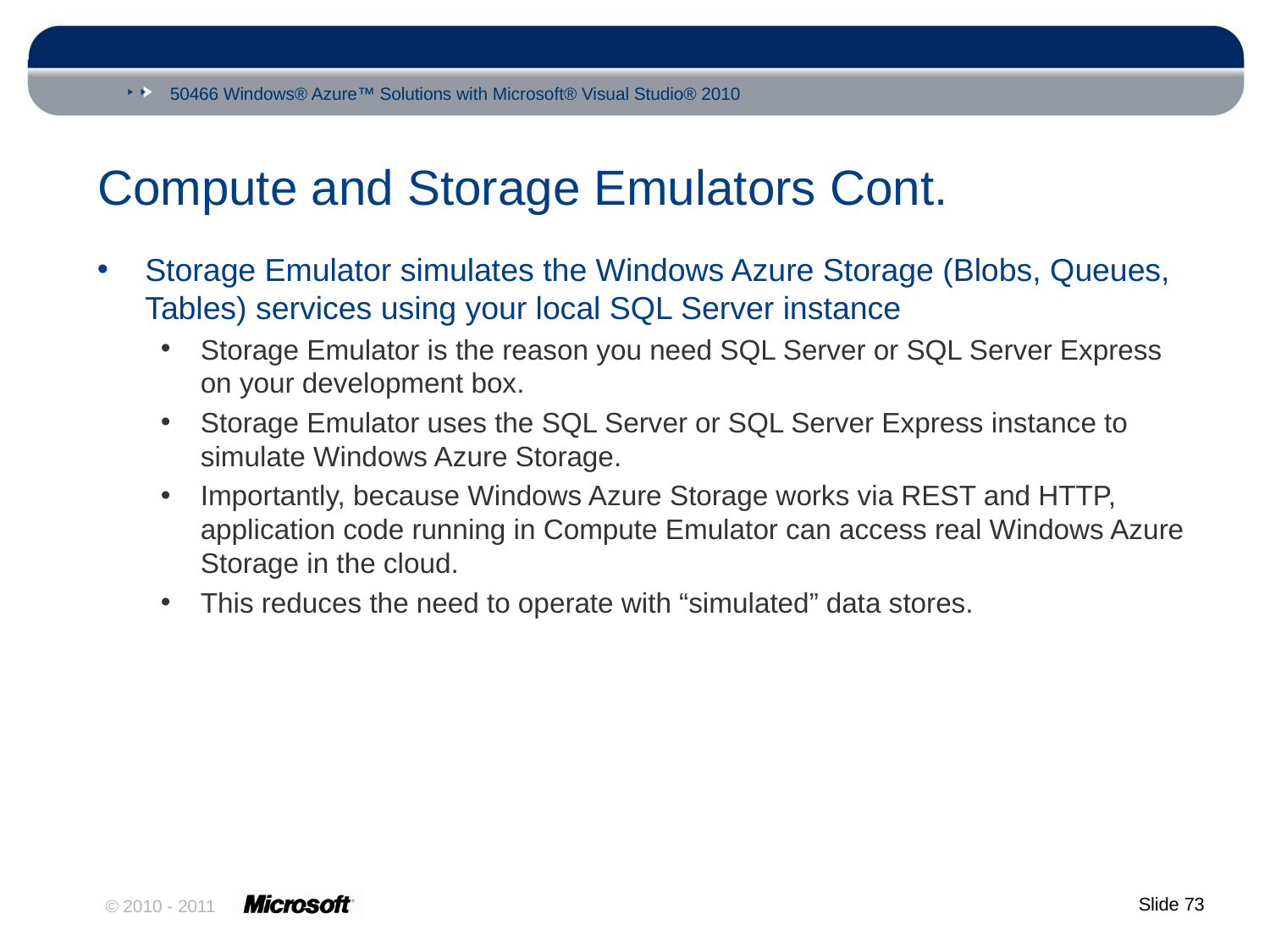

# Compute and Storage Emulators Cont.
Storage Emulator simulates the Windows Azure Storage (Blobs, Queues, Tables) services using your local SQL Server instance
Storage Emulator is the reason you need SQL Server or SQL Server Express on your development box.
Storage Emulator uses the SQL Server or SQL Server Express instance to simulate Windows Azure Storage.
Importantly, because Windows Azure Storage works via REST and HTTP, application code running in Compute Emulator can access real Windows Azure Storage in the cloud.
This reduces the need to operate with “simulated” data stores.